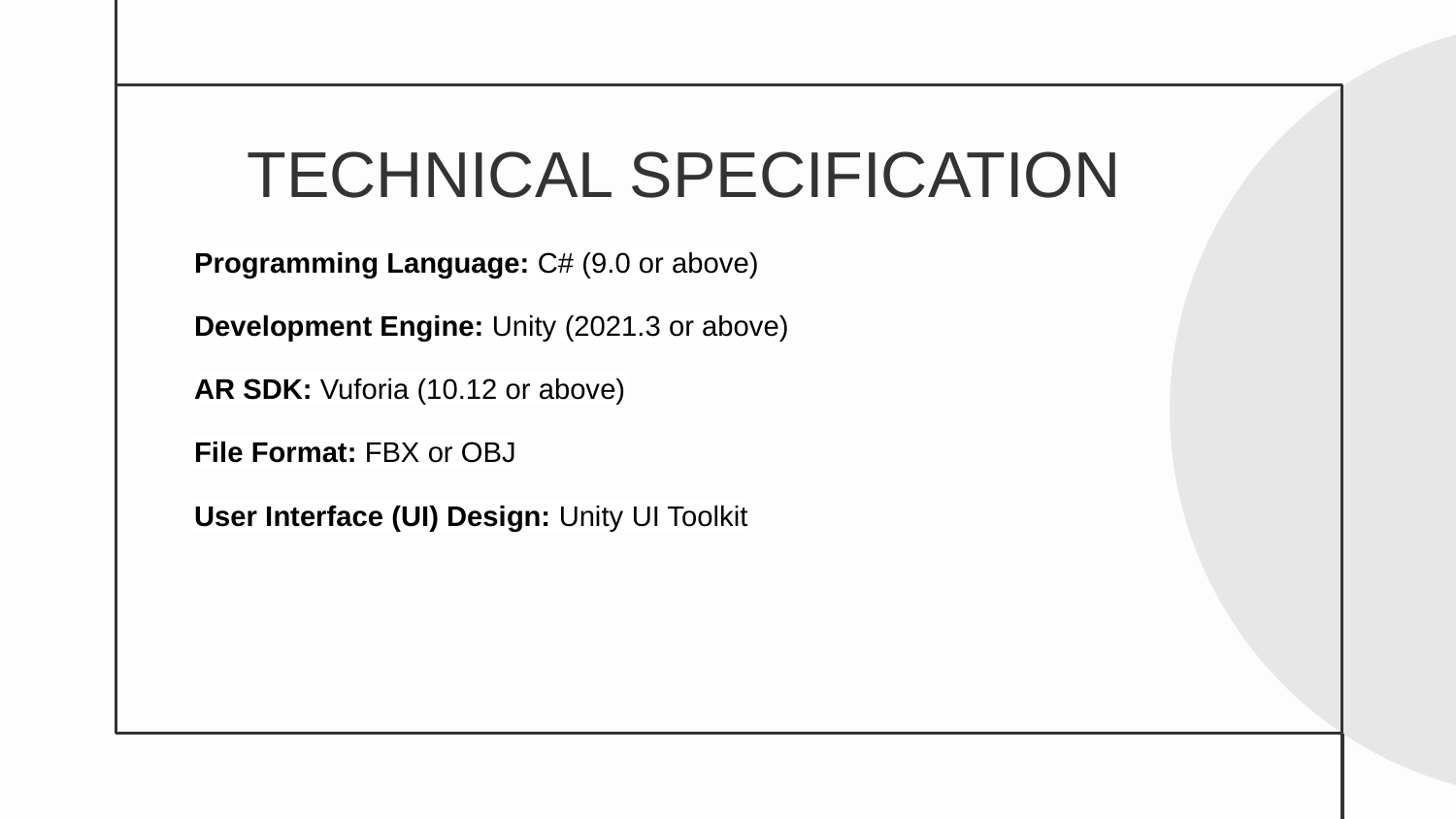

# TECHNICAL SPECIFICATION
Programming Language: C# (9.0 or above)
Development Engine: Unity (2021.3 or above)
AR SDK: Vuforia (10.12 or above)
File Format: FBX or OBJ
User Interface (UI) Design: Unity UI Toolkit